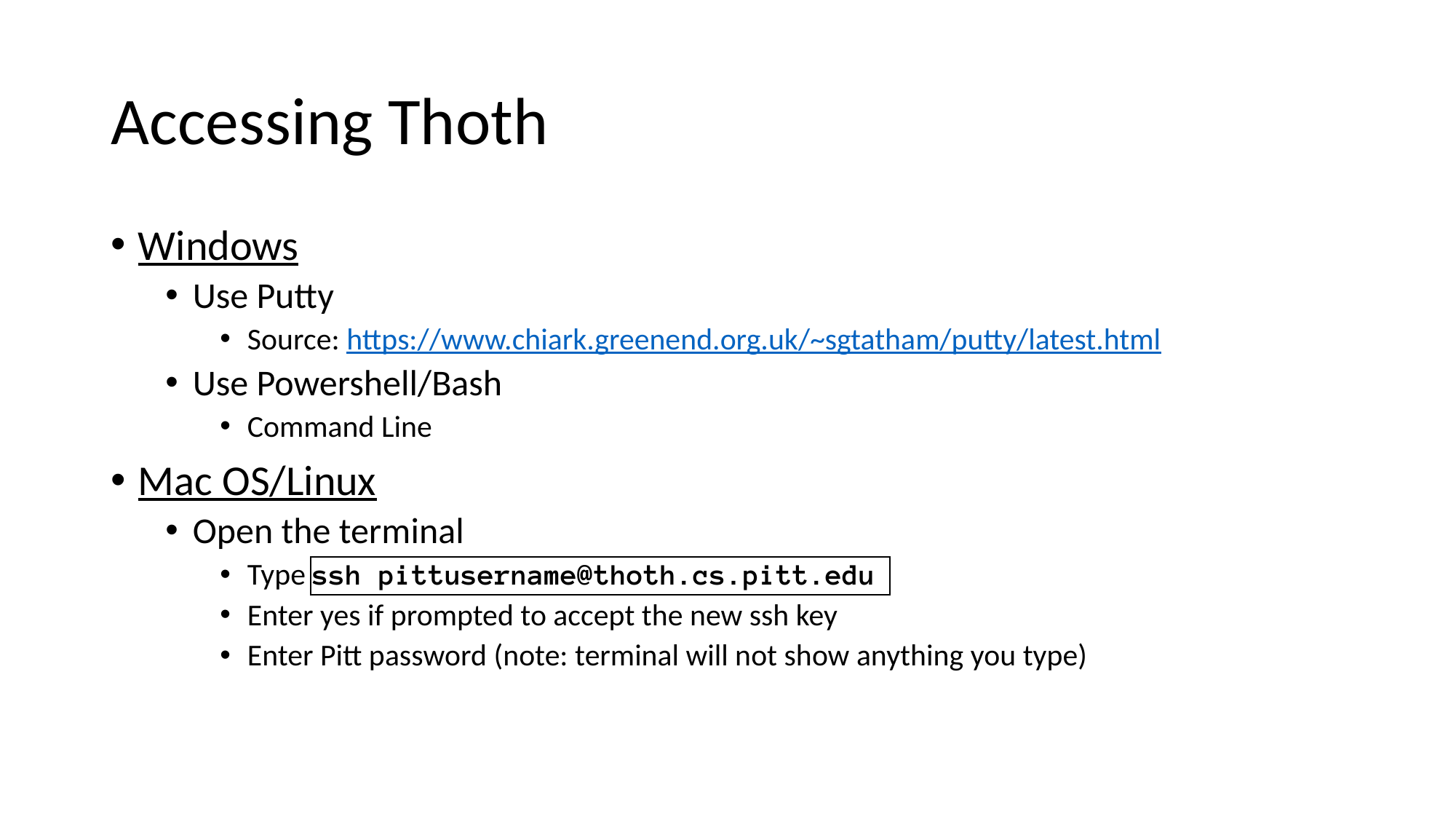

# Accessing Thoth
Windows
Use Putty
Source: https://www.chiark.greenend.org.uk/~sgtatham/putty/latest.html
Use Powershell/Bash
Command Line
Mac OS/Linux
Open the terminal
Type ssh pittusername@thoth.cs.pitt.edu
Enter yes if prompted to accept the new ssh key
Enter Pitt password (note: terminal will not show anything you type)